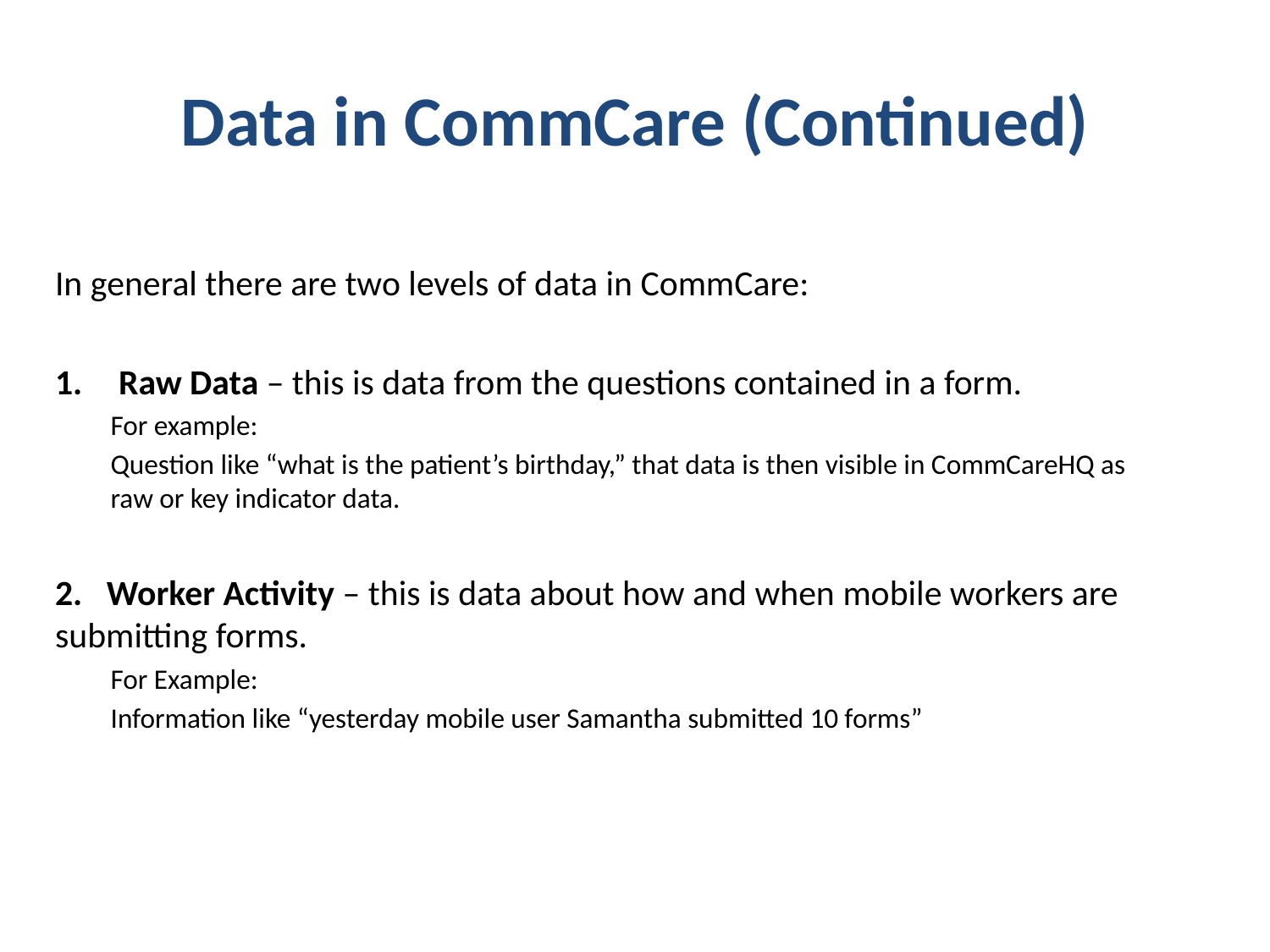

# Data in CommCare (Continued)
In general there are two levels of data in CommCare:

Raw Data – this is data from the questions contained in a form.
For example:
Question like “what is the patient’s birthday,” that data is then visible in CommCareHQ as raw or key indicator data.

2.   Worker Activity – this is data about how and when mobile workers are  submitting forms.
For Example:
Information like “yesterday mobile user Samantha submitted 10 forms”